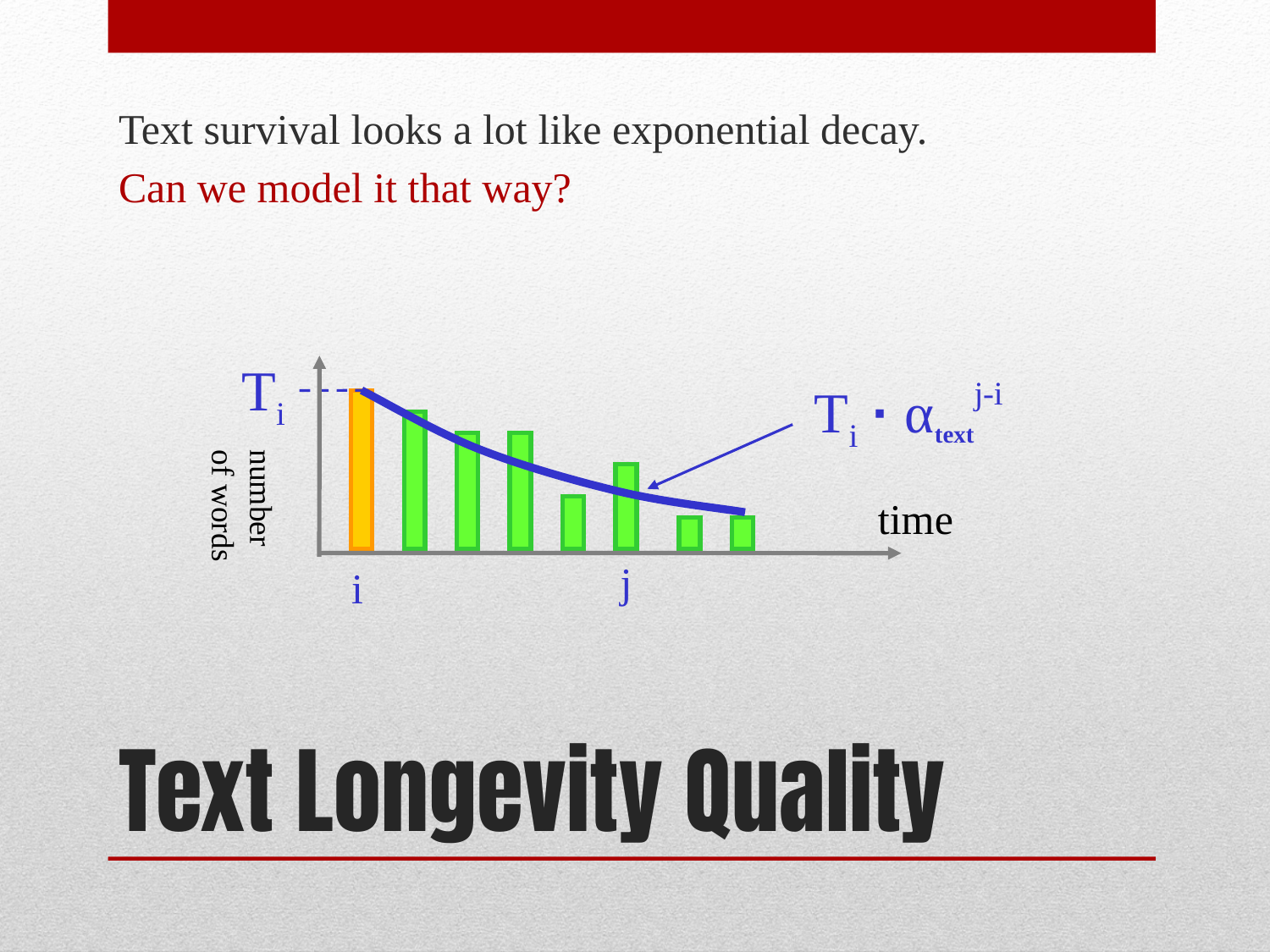

Text survival looks a lot like exponential decay.
Can we model it that way?
Ti

Ti · αtextj-i

number
of words

time

j

i
# Text Longevity Quality